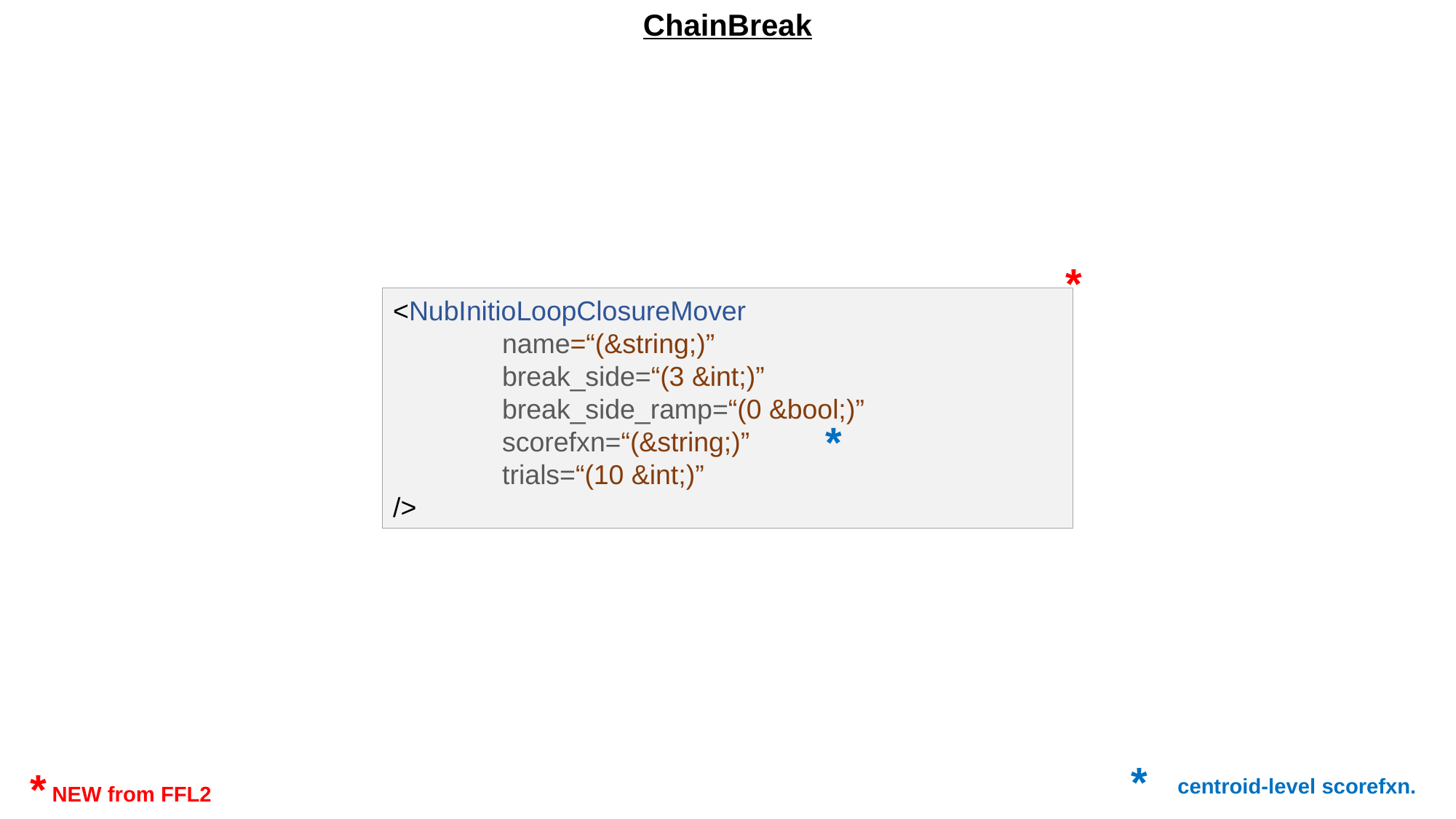

ChainBreak
*
<NubInitioLoopClosureMover
	name=“(&string;)”
	break_side=“(3 &int;)”
	break_side_ramp=“(0 &bool;)”
	scorefxn=“(&string;)”
	trials=“(10 &int;)”
/>
*
*
centroid-level scorefxn.
*
NEW from FFL2